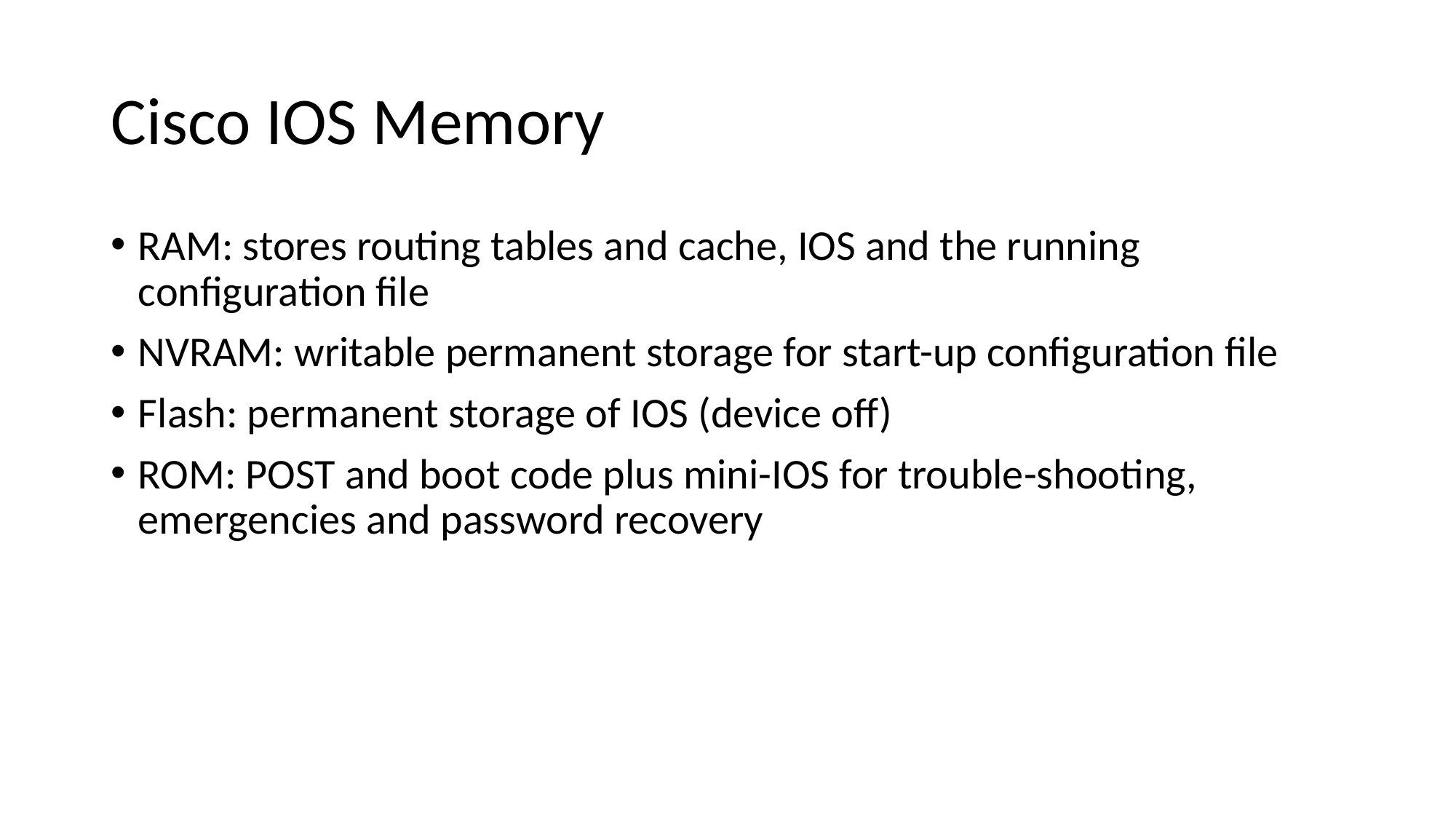

# Cisco IOS Memory
RAM: stores routing tables and cache, IOS and the running configuration file
NVRAM: writable permanent storage for start-up configuration file
Flash: permanent storage of IOS (device off)
ROM: POST and boot code plus mini-IOS for trouble-shooting, emergencies and password recovery